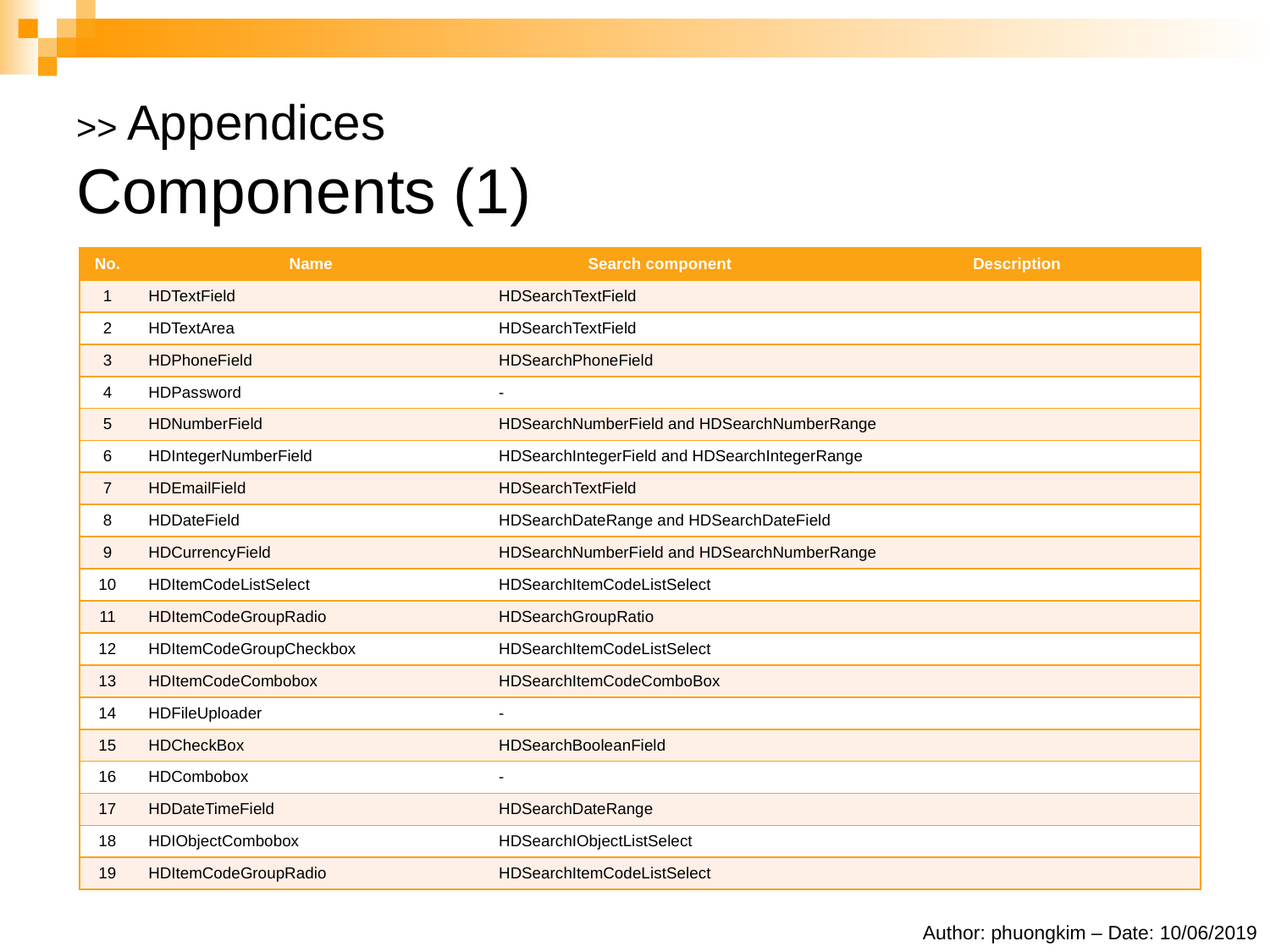

# >> Appendices Components (1)
| No. | Name | Search component | Description |
| --- | --- | --- | --- |
| 1 | HDTextField | HDSearchTextField |  |
| 2 | HDTextArea | HDSearchTextField |  |
| 3 | HDPhoneField | HDSearchPhoneField |  |
| 4 | HDPassword | - |  |
| 5 | HDNumberField | HDSearchNumberField and HDSearchNumberRange |  |
| 6 | HDIntegerNumberField | HDSearchIntegerField and HDSearchIntegerRange |  |
| 7 | HDEmailField | HDSearchTextField |  |
| 8 | HDDateField | HDSearchDateRange and HDSearchDateField |  |
| 9 | HDCurrencyField | HDSearchNumberField and HDSearchNumberRange |  |
| 10 | HDItemCodeListSelect | HDSearchItemCodeListSelect |  |
| 11 | HDItemCodeGroupRadio | HDSearchGroupRatio |  |
| 12 | HDItemCodeGroupCheckbox | HDSearchItemCodeListSelect |  |
| 13 | HDItemCodeCombobox | HDSearchItemCodeComboBox |  |
| 14 | HDFileUploader | - |  |
| 15 | HDCheckBox | HDSearchBooleanField |  |
| 16 | HDCombobox | - |  |
| 17 | HDDateTimeField | HDSearchDateRange |  |
| 18 | HDIObjectCombobox | HDSearchIObjectListSelect |  |
| 19 | HDItemCodeGroupRadio | HDSearchItemCodeListSelect |  |
Author: phuongkim – Date: 10/06/2019